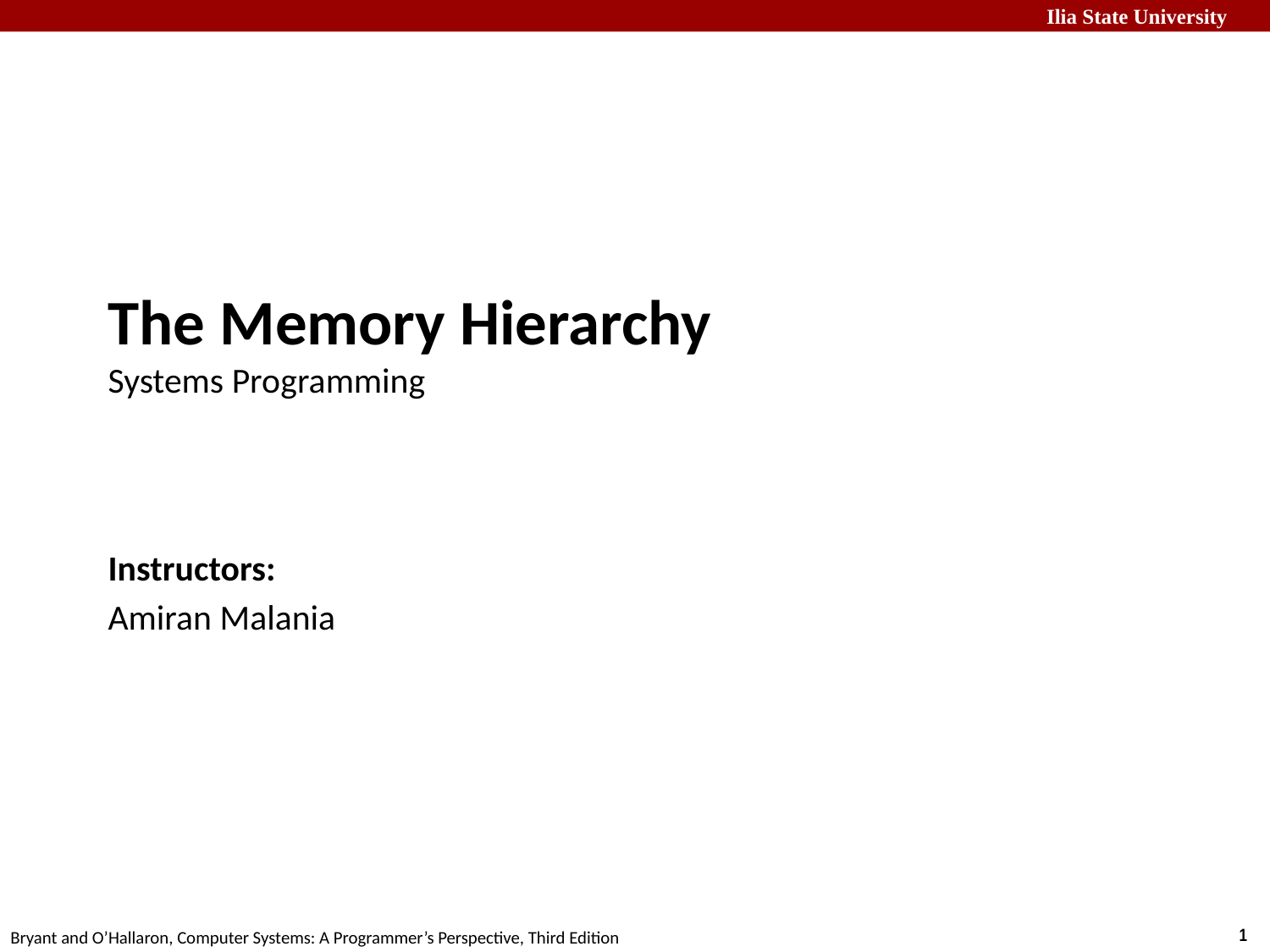

# The Memory Hierarchy Systems Programming
Instructors:
Amiran Malania